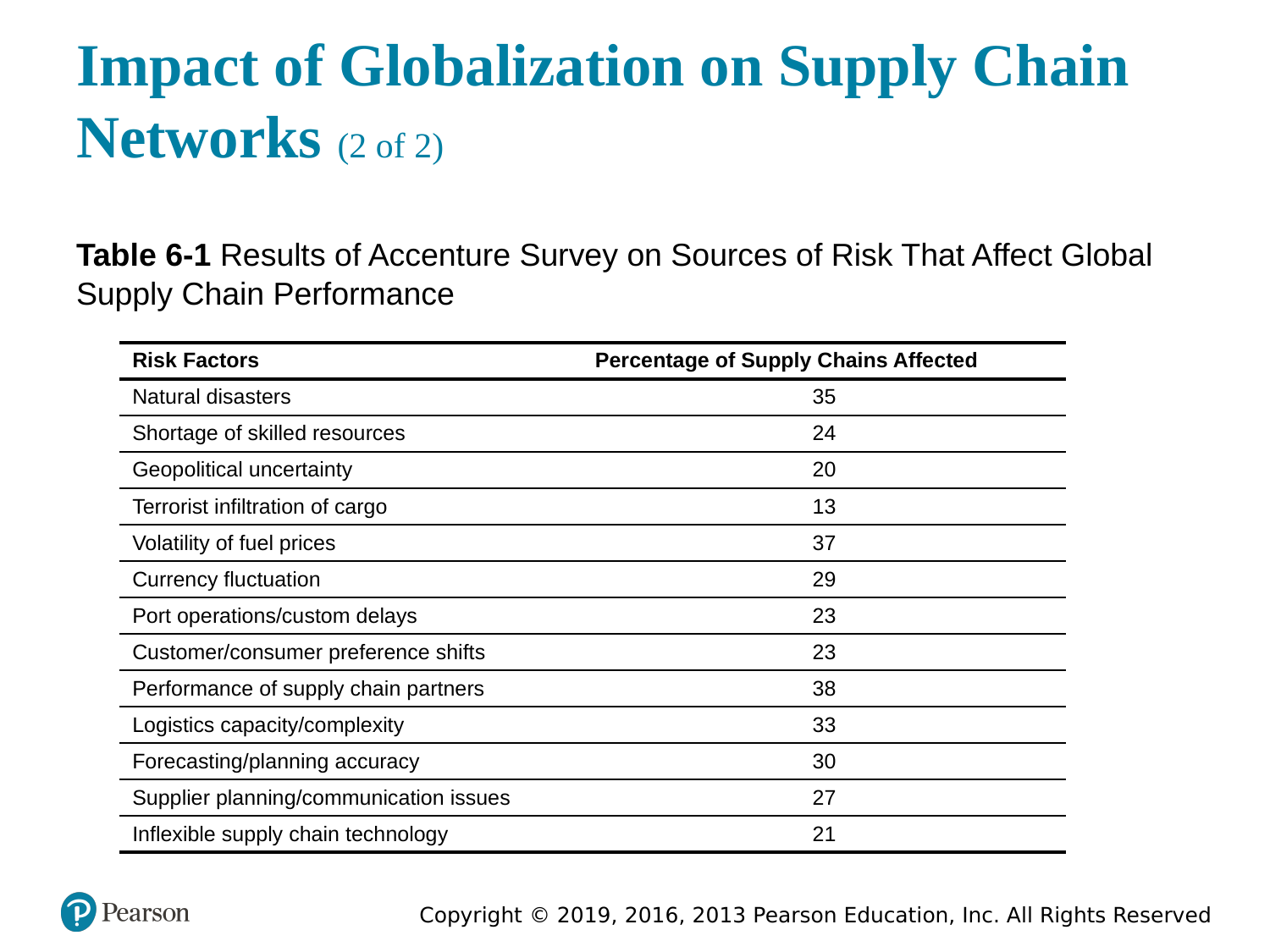

# Impact of Globalization on Supply Chain Networks (2 of 2)
Table 6-1 Results of Accenture Survey on Sources of Risk That Affect Global Supply Chain Performance
| Risk Factors | Percentage of Supply Chains Affected |
| --- | --- |
| Natural disasters | 35 |
| Shortage of skilled resources | 24 |
| Geopolitical uncertainty | 20 |
| Terrorist infiltration of cargo | 13 |
| Volatility of fuel prices | 37 |
| Currency fluctuation | 29 |
| Port operations/custom delays | 23 |
| Customer/consumer preference shifts | 23 |
| Performance of supply chain partners | 38 |
| Logistics capacity/complexity | 33 |
| Forecasting/planning accuracy | 30 |
| Supplier planning/communication issues | 27 |
| Inflexible supply chain technology | 21 |